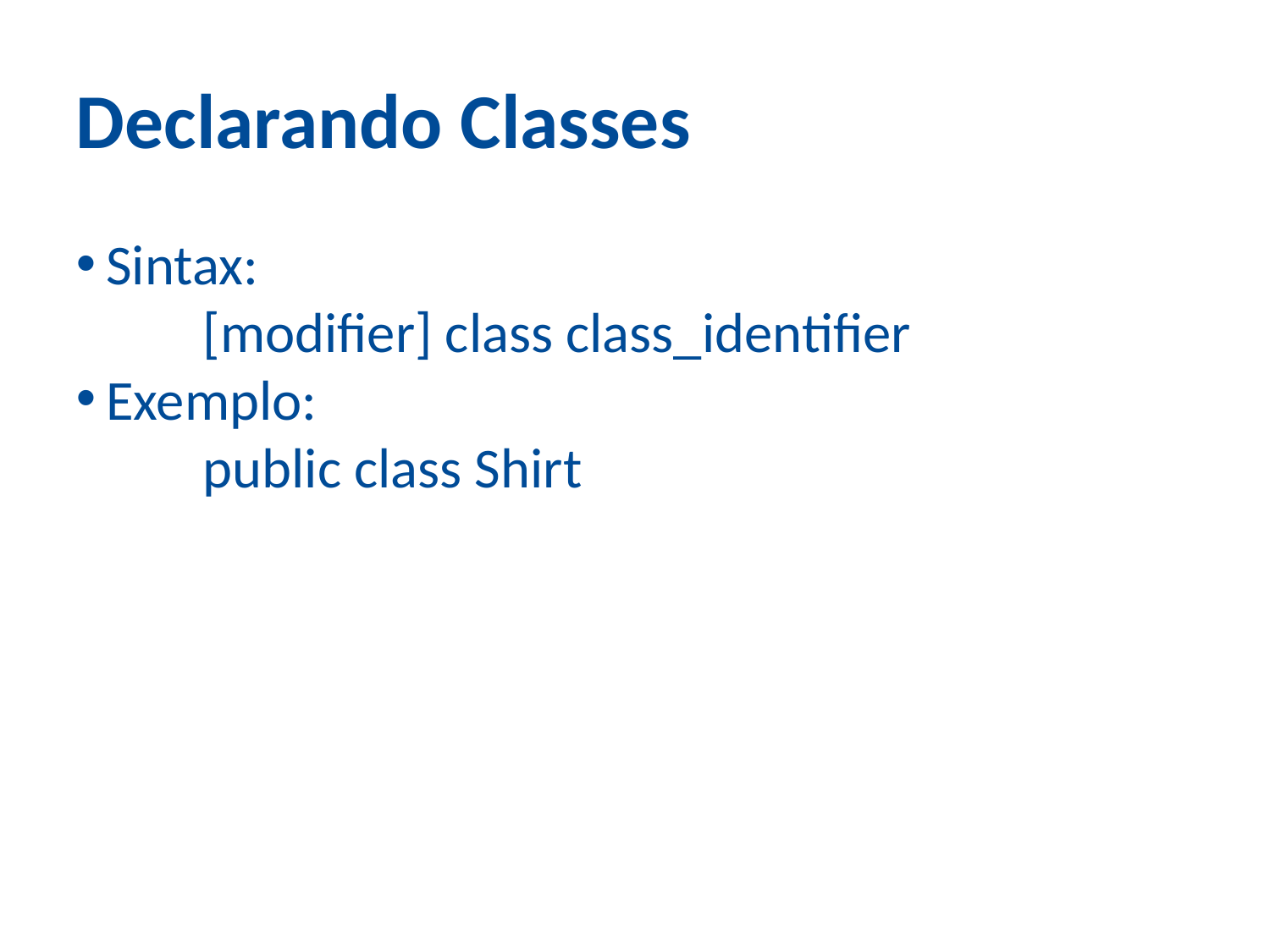

Declarando Classes
Sintax:
	[modifier] class class_identifier
Exemplo:
	public class Shirt